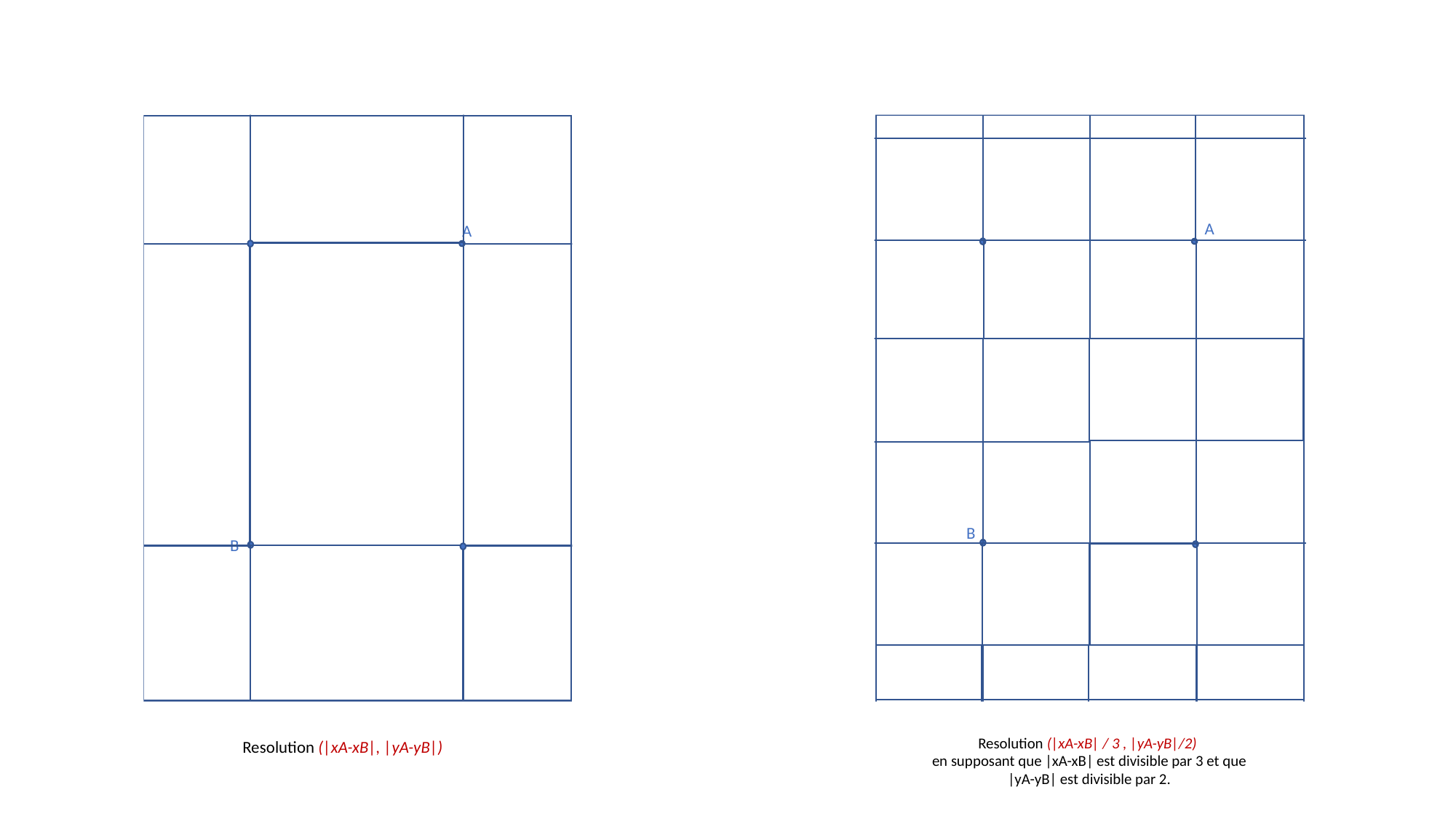

A
A

B
B

Resolution (|xA-xB| / 3 , |yA-yB|/2)
en supposant que |xA-xB| est divisible par 3 et que |yA-yB| est divisible par 2.
Resolution (|xA-xB|, |yA-yB|)